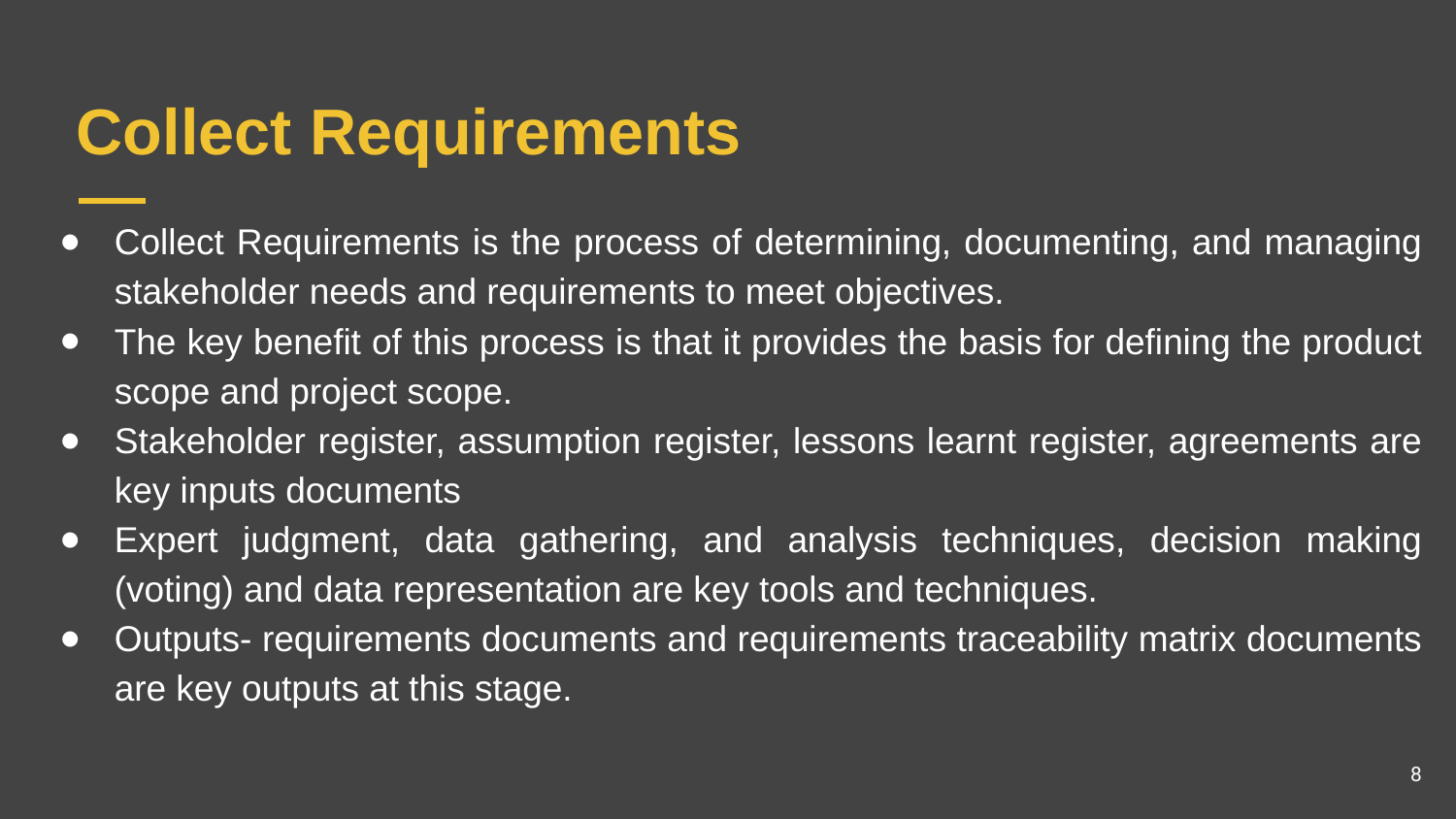

# Collect Requirements
Collect Requirements is the process of determining, documenting, and managing stakeholder needs and requirements to meet objectives.
The key benefit of this process is that it provides the basis for defining the product scope and project scope.
Stakeholder register, assumption register, lessons learnt register, agreements are key inputs documents
Expert judgment, data gathering, and analysis techniques, decision making (voting) and data representation are key tools and techniques.
Outputs- requirements documents and requirements traceability matrix documents are key outputs at this stage.
8